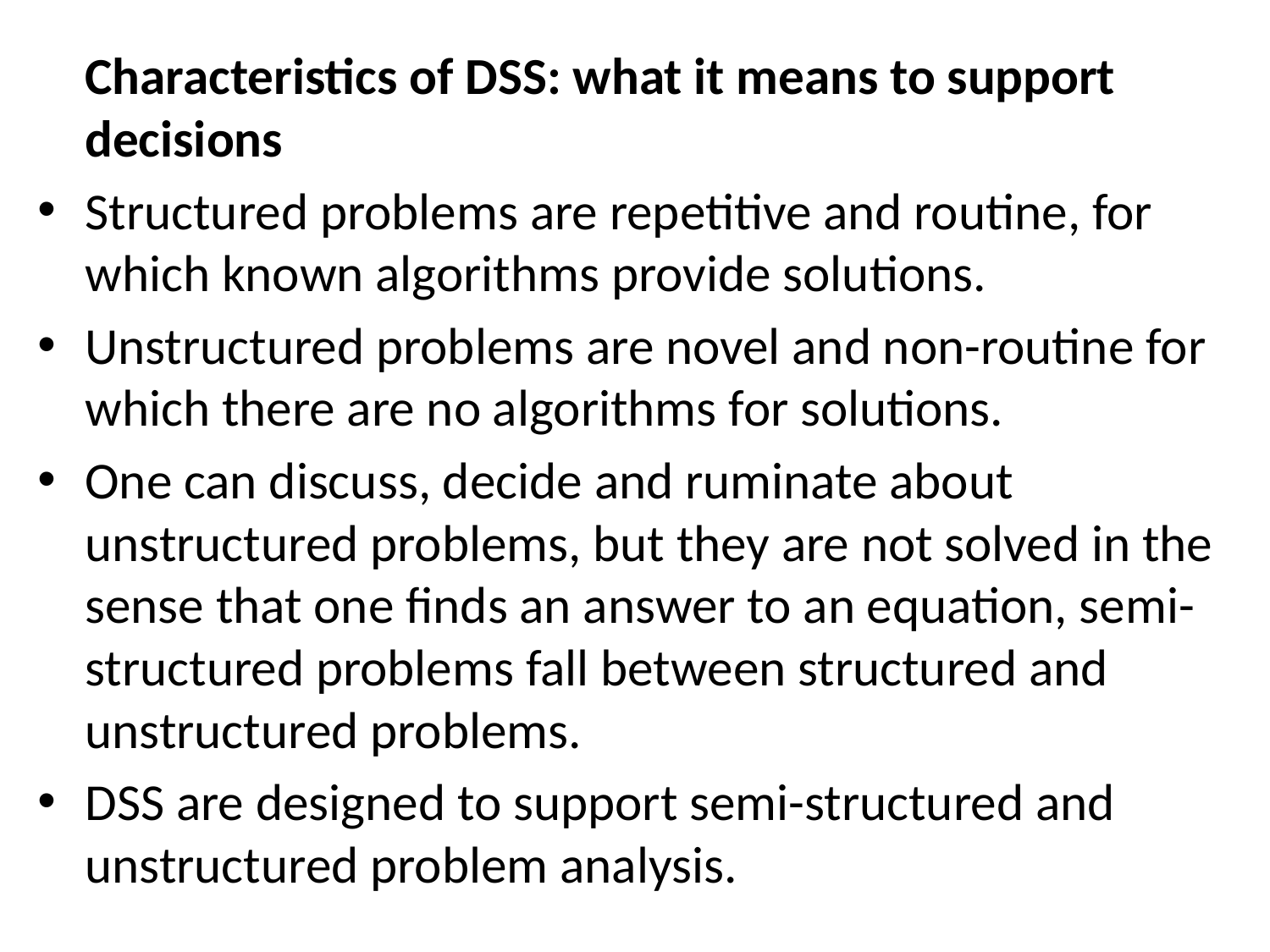

Characteristics of DSS: what it means to support decisions
Structured problems are repetitive and routine, for which known algorithms provide solutions.
Unstructured problems are novel and non-routine for which there are no algorithms for solutions.
One can discuss, decide and ruminate about unstructured problems, but they are not solved in the sense that one finds an answer to an equation, semi-structured problems fall between structured and unstructured problems.
DSS are designed to support semi-structured and unstructured problem analysis.